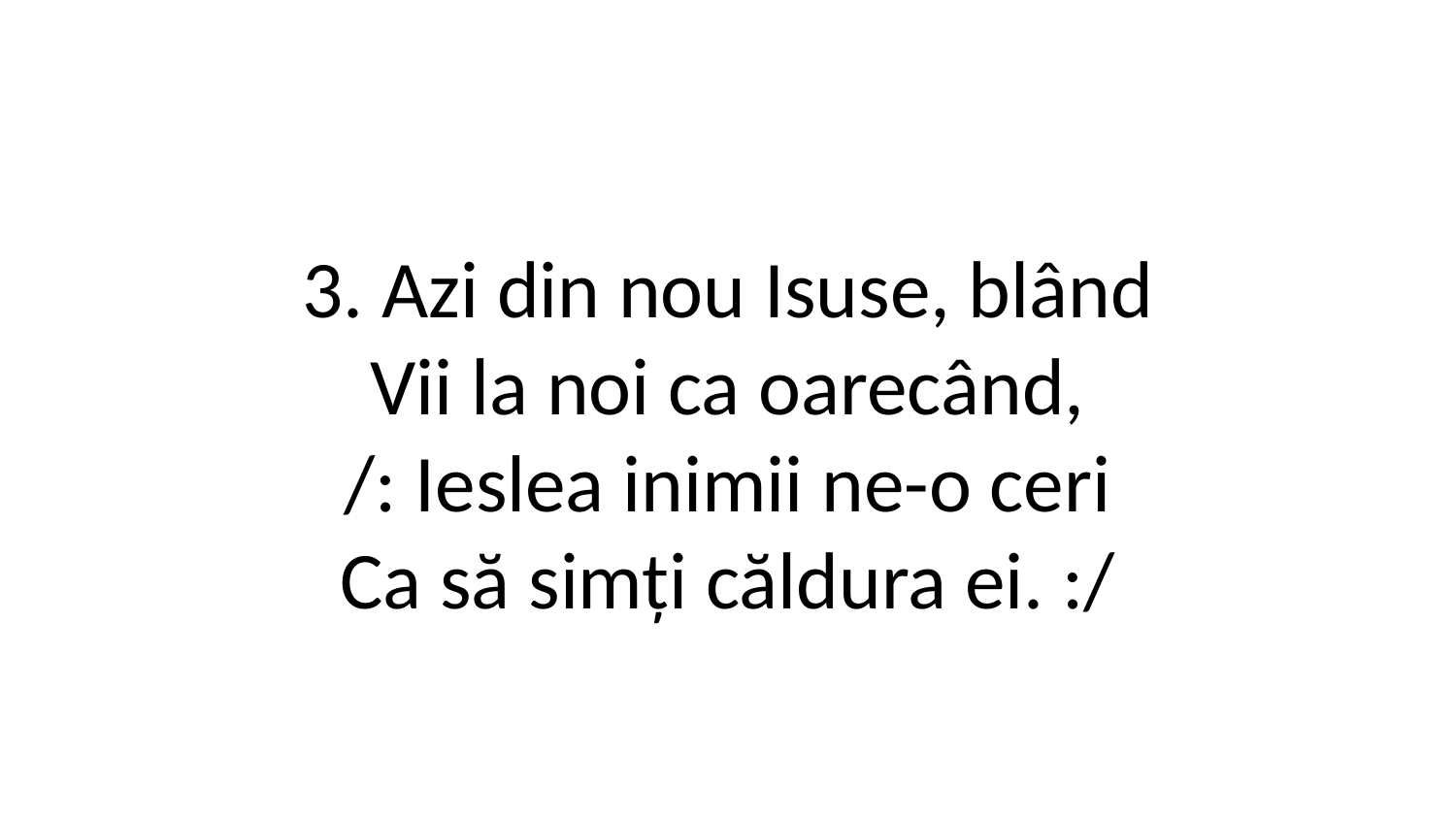

3. Azi din nou Isuse, blând
Vii la noi ca oarecând,
/: Ieslea inimii ne-o ceri
Ca să simți căldura ei. :/